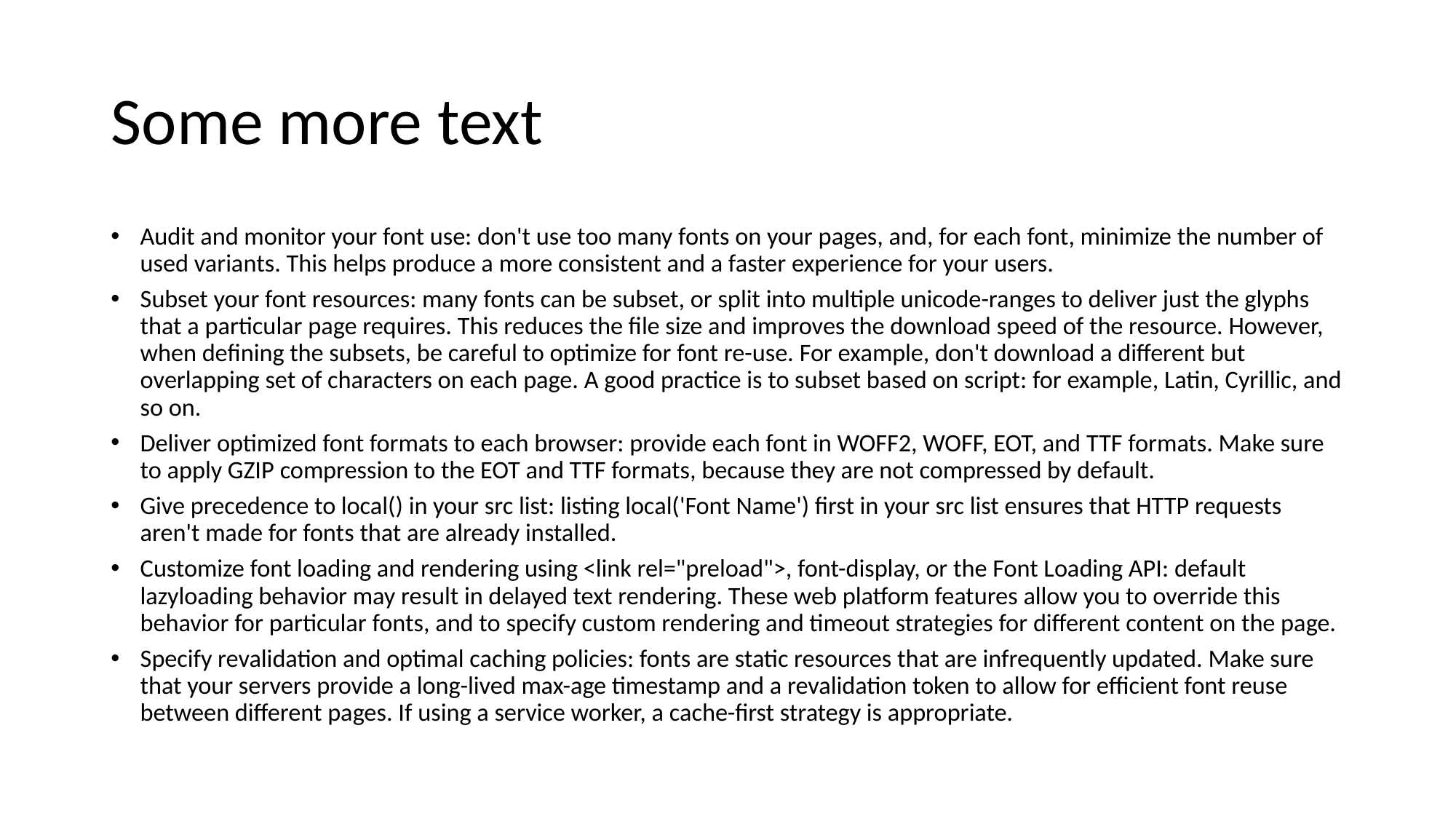

# Some more text
Audit and monitor your font use: don't use too many fonts on your pages, and, for each font, minimize the number of used variants. This helps produce a more consistent and a faster experience for your users.
Subset your font resources: many fonts can be subset, or split into multiple unicode-ranges to deliver just the glyphs that a particular page requires. This reduces the file size and improves the download speed of the resource. However, when defining the subsets, be careful to optimize for font re-use. For example, don't download a different but overlapping set of characters on each page. A good practice is to subset based on script: for example, Latin, Cyrillic, and so on.
Deliver optimized font formats to each browser: provide each font in WOFF2, WOFF, EOT, and TTF formats. Make sure to apply GZIP compression to the EOT and TTF formats, because they are not compressed by default.
Give precedence to local() in your src list: listing local('Font Name') first in your src list ensures that HTTP requests aren't made for fonts that are already installed.
Customize font loading and rendering using <link rel="preload">, font-display, or the Font Loading API: default lazyloading behavior may result in delayed text rendering. These web platform features allow you to override this behavior for particular fonts, and to specify custom rendering and timeout strategies for different content on the page.
Specify revalidation and optimal caching policies: fonts are static resources that are infrequently updated. Make sure that your servers provide a long-lived max-age timestamp and a revalidation token to allow for efficient font reuse between different pages. If using a service worker, a cache-first strategy is appropriate.